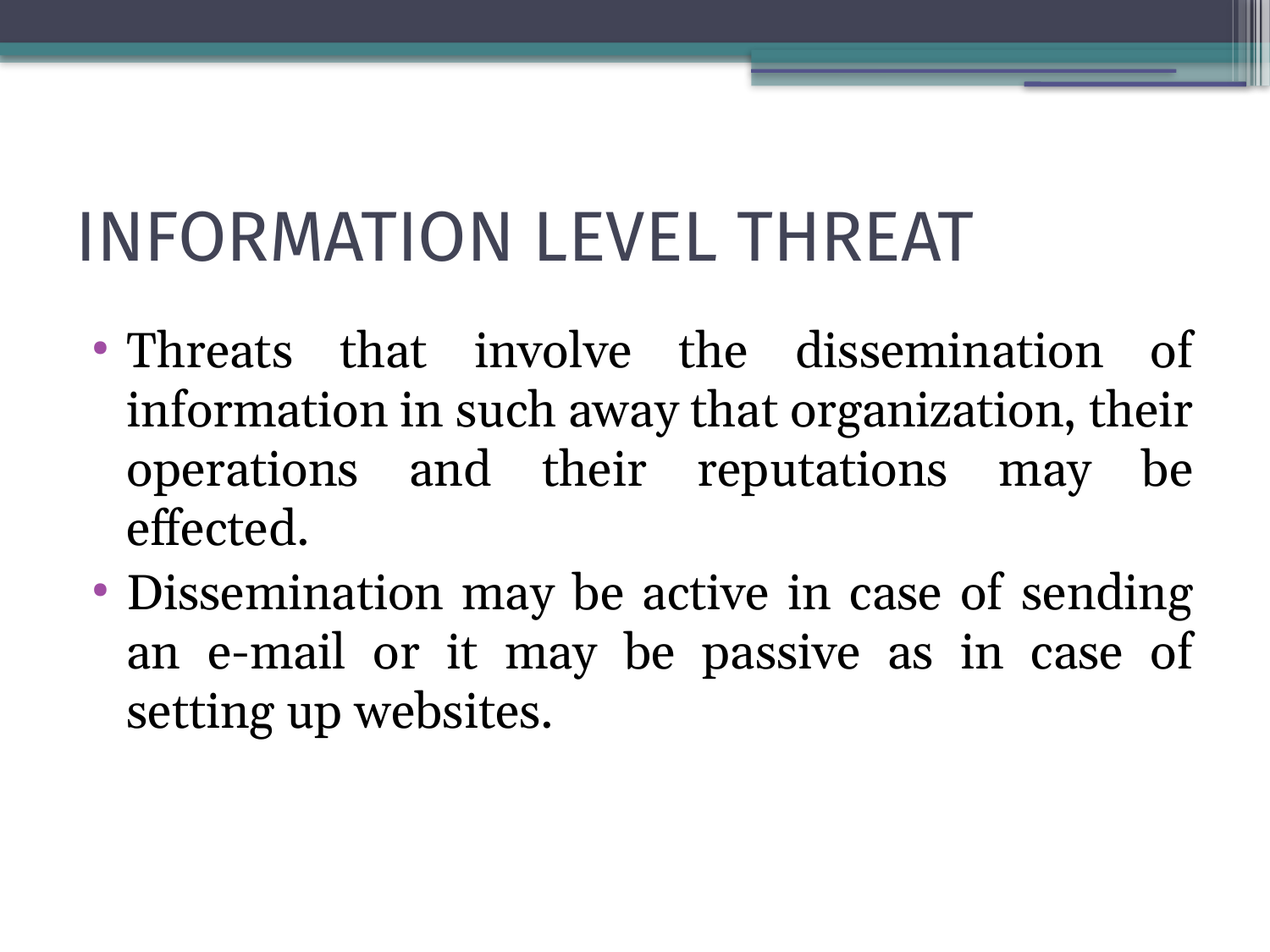

INFORMATION LEVEL THREAT
Threats that involve the dissemination of information in such away that organization, their operations and their reputations may be effected.
Dissemination may be active in case of sending an e-mail or it may be passive as in case of setting up websites.